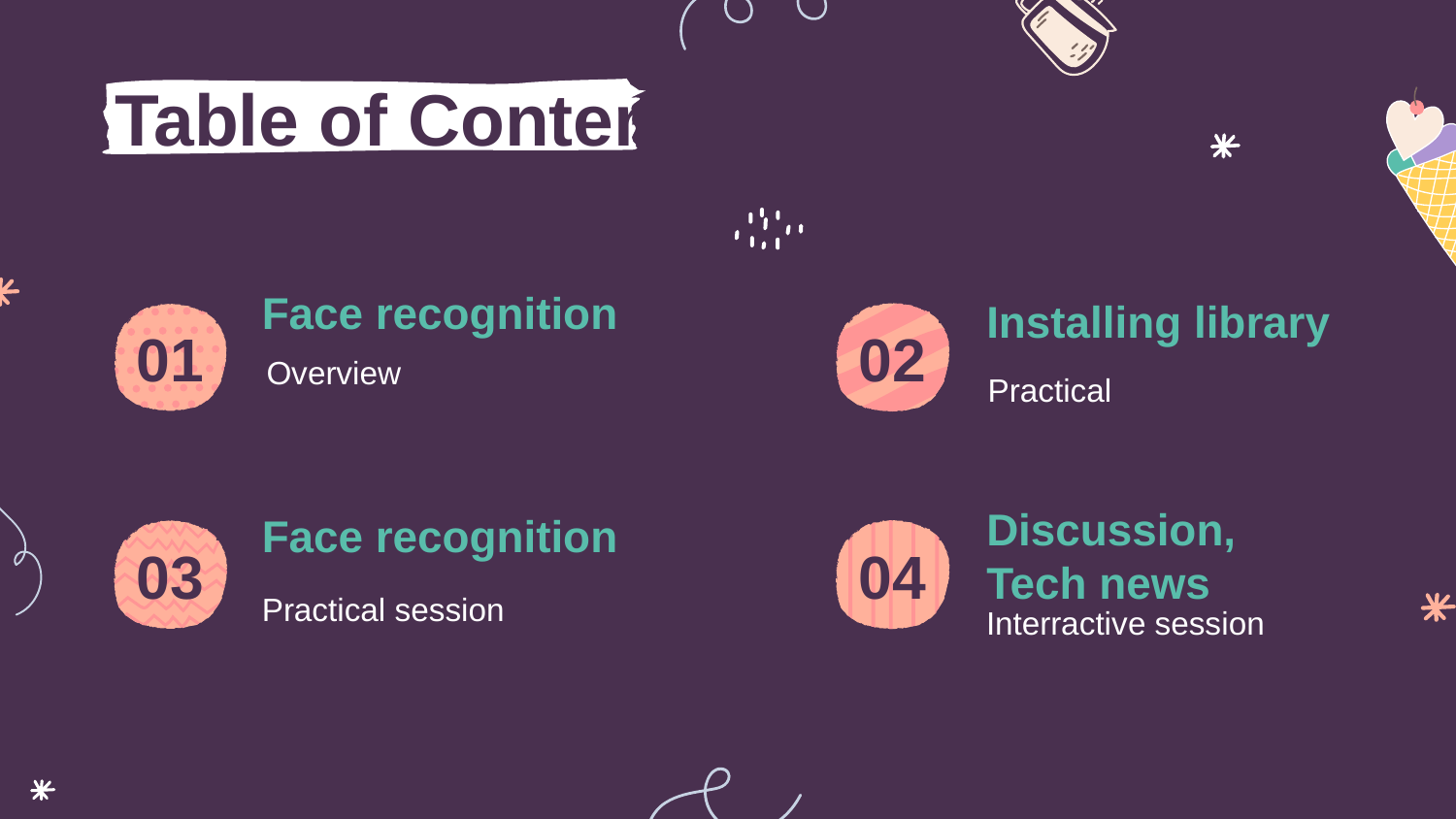

# Table of Contents

01
Face recognition
02
Installing library

Overview
Practical
03
04
Face recognition

Discussion, Tech news
Practical session
Interractive session